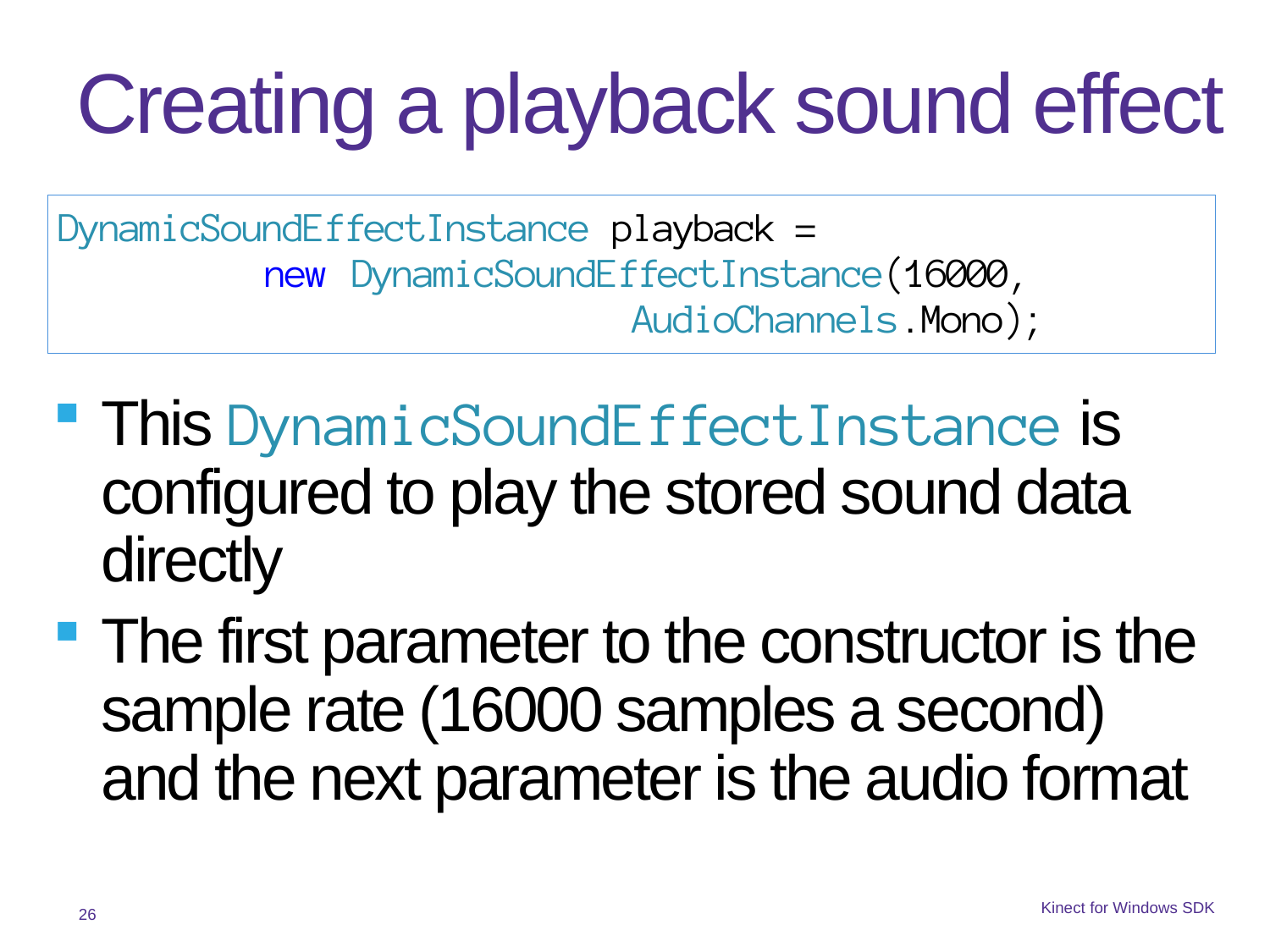

# Creating a playback sound effect
DynamicSoundEffectInstance playback =
          new DynamicSoundEffectInstance(16000,
                            AudioChannels.Mono);
This DynamicSoundEffectInstance is configured to play the stored sound data directly
The first parameter to the constructor is the sample rate (16000 samples a second) and the next parameter is the audio format
26